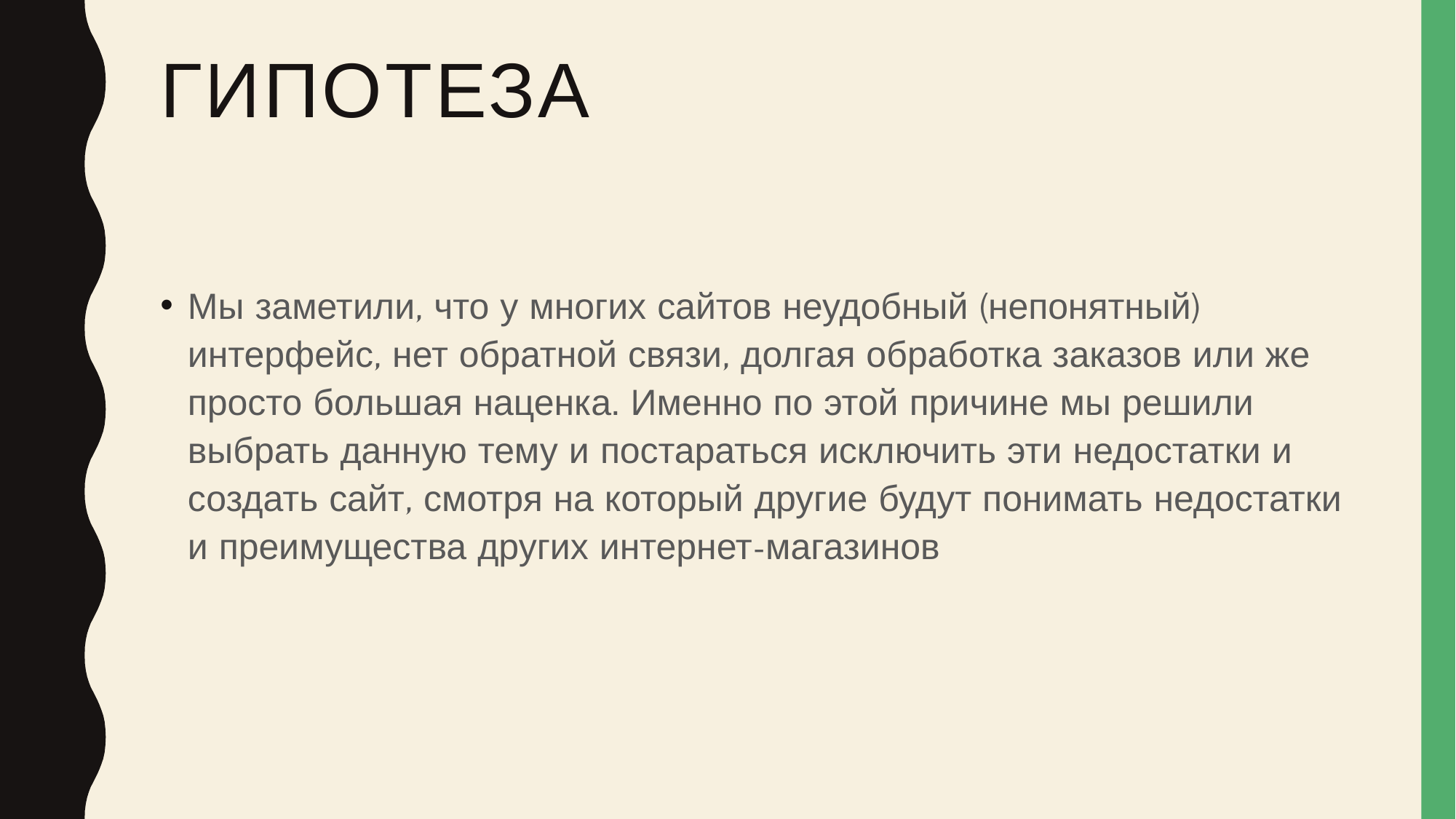

# гипотеза
Мы заметили, что у многих сайтов неудобный (непонятный) интерфейс, нет обратной связи, долгая обработка заказов или же просто большая наценка. Именно по этой причине мы решили выбрать данную тему и постараться исключить эти недостатки и создать сайт, смотря на который другие будут понимать недостатки и преимущества других интернет-магазинов